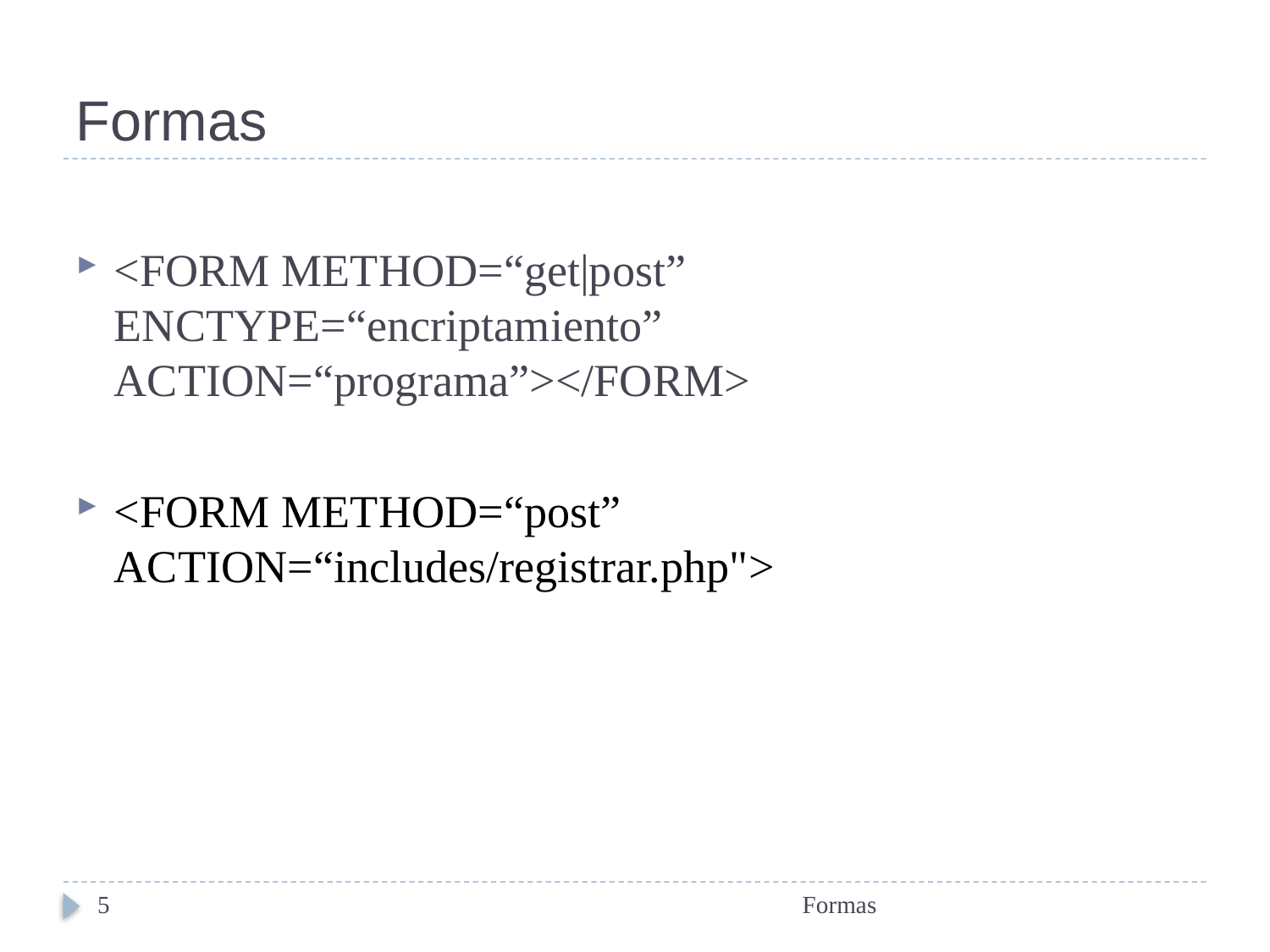

# Formas

<FORM METHOD=“get|post” ENCTYPE=“encriptamiento” ACTION=“programa”></FORM>

<FORM METHOD=“post” ACTION=“includes/registrar.php">

5
Formas